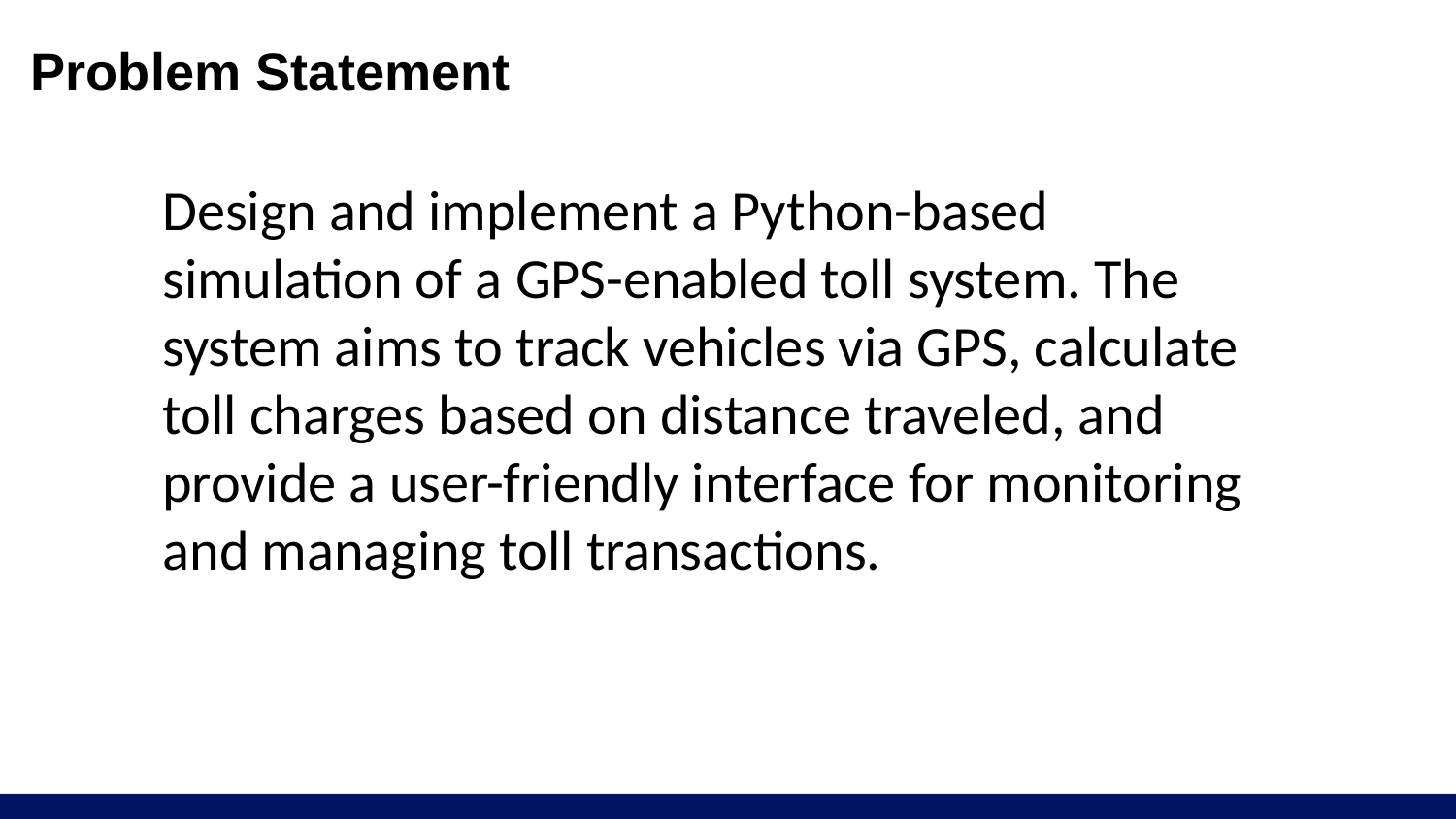

# Problem Statement
Design and implement a Python-based simulation of a GPS-enabled toll system. The system aims to track vehicles via GPS, calculate toll charges based on distance traveled, and provide a user-friendly interface for monitoring and managing toll transactions.